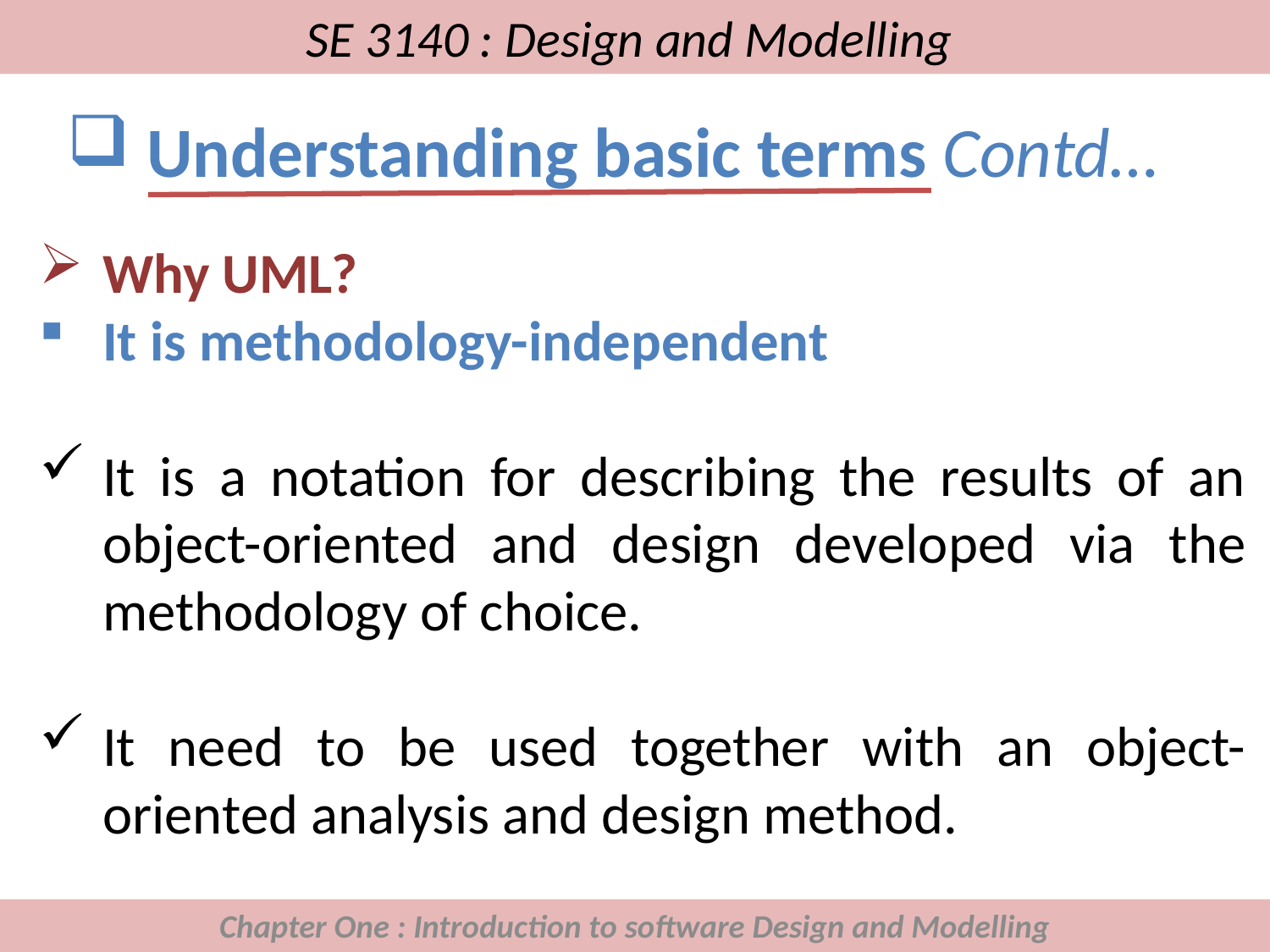

# SE 3140 : Design and Modelling
Understanding basic terms Contd…
Why UML?
It is methodology-independent

It is a notation for describing the results of an object-oriented and design developed via the methodology of choice.

It need to be used together with an object-oriented analysis and design method.

Chapter One : Introduction to software Design and Modelling